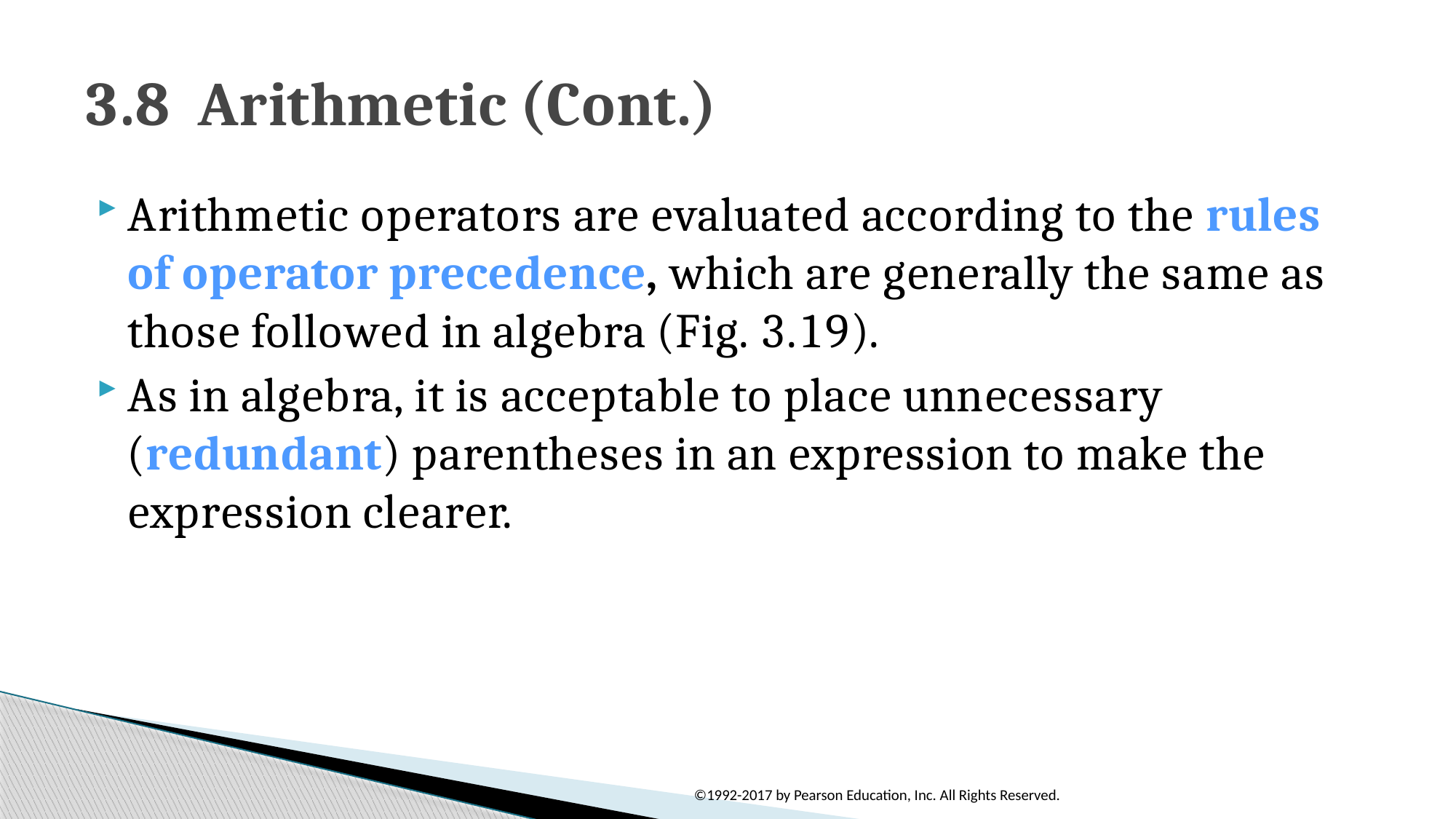

# 3.8  Arithmetic (Cont.)
Arithmetic operators are evaluated according to the rules
of operator precedence, which are generally the same as those followed in algebra (Fig. 3.19).
As in algebra, it is acceptable to place unnecessary (redundant) parentheses in an ex­pression to make the expression clearer.
©1992-2017 by Pearson Education, Inc. All Rights Reserved.